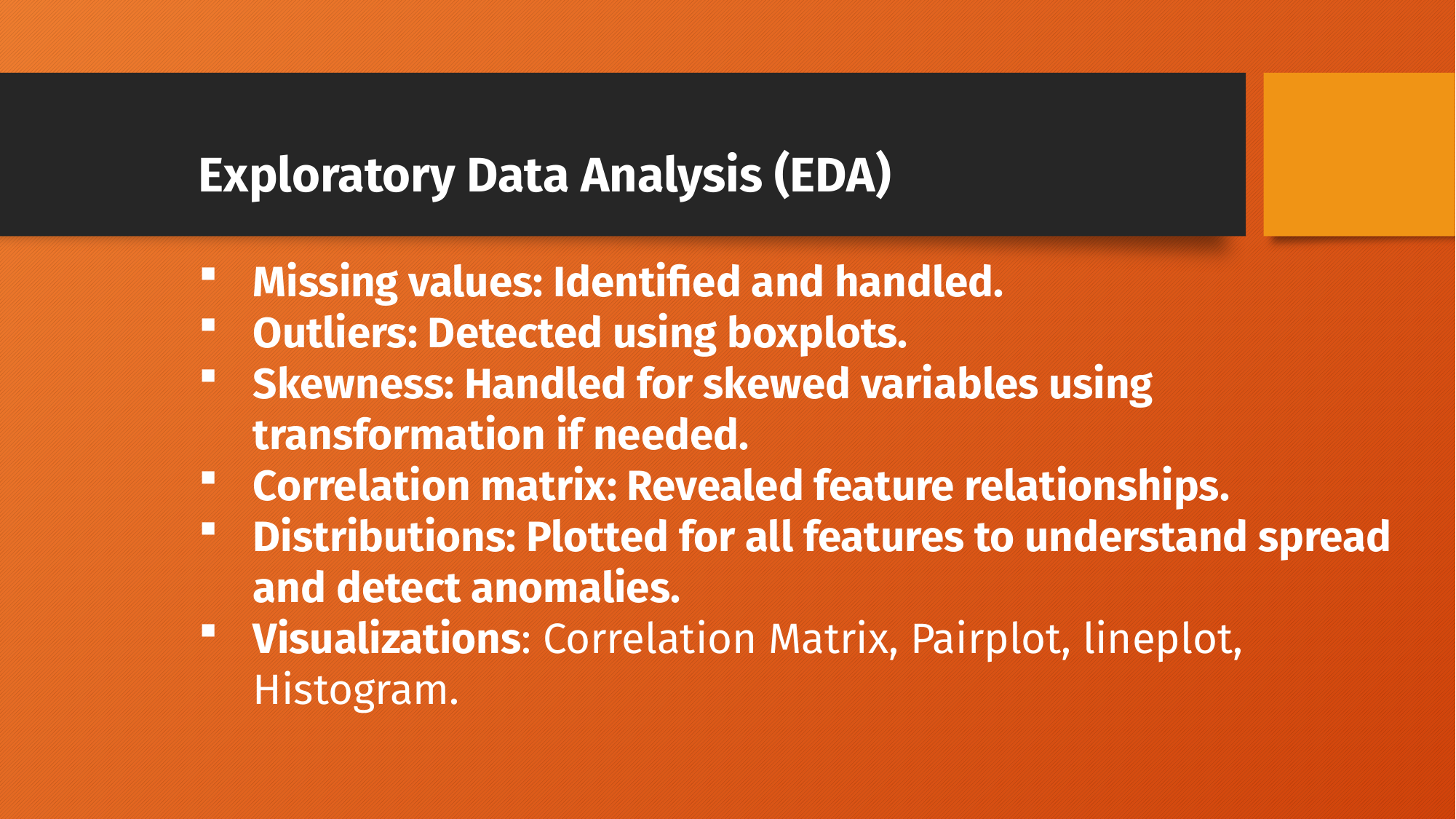

Exploratory Data Analysis (EDA)
Missing values: Identified and handled.
Outliers: Detected using boxplots.
Skewness: Handled for skewed variables using transformation if needed.
Correlation matrix: Revealed feature relationships.
Distributions: Plotted for all features to understand spread and detect anomalies.
Visualizations: Correlation Matrix, Pairplot, lineplot, Histogram.